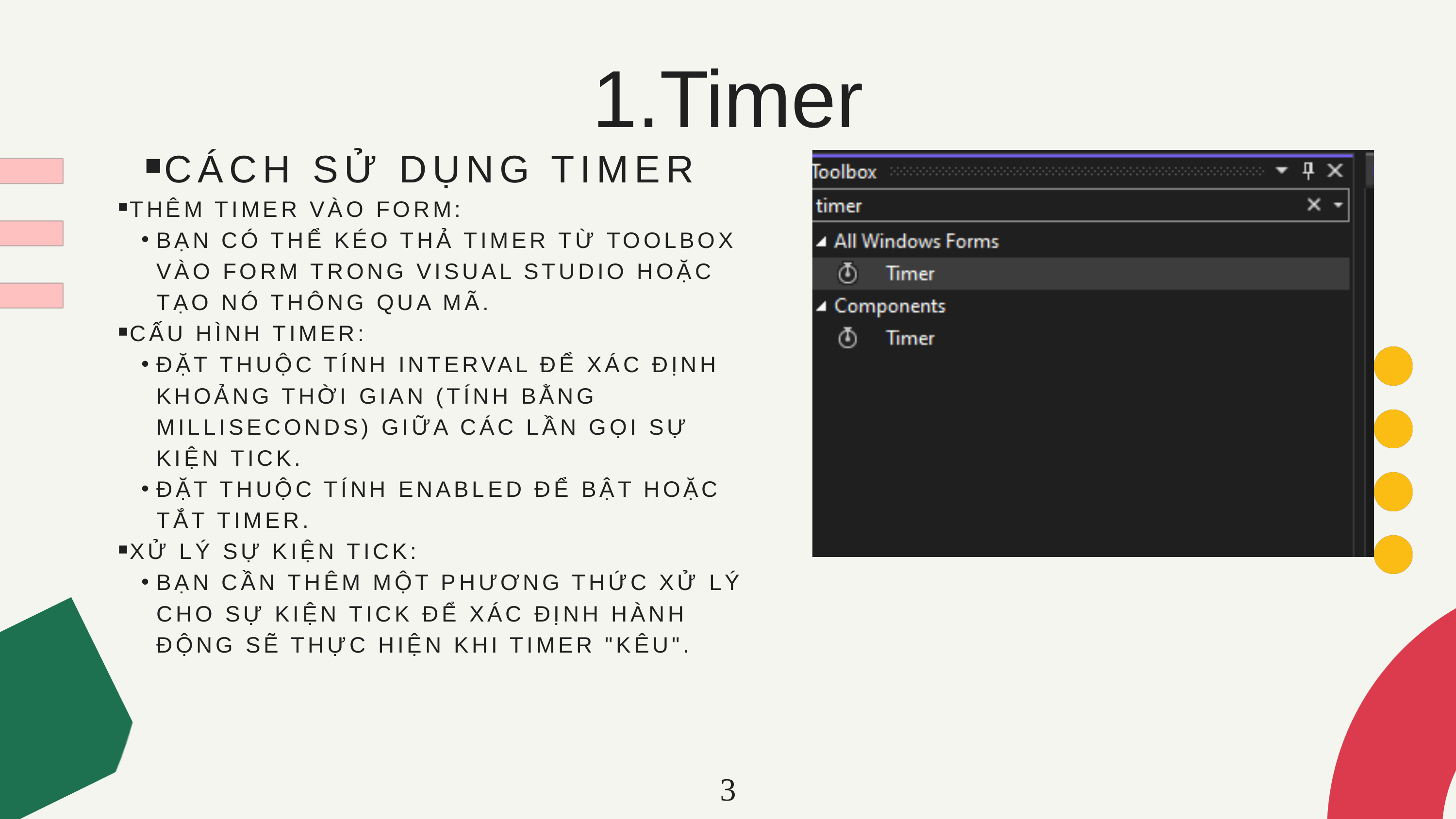

1.Timer

CÁCH SỬ DỤNG TIMER
THÊM TIMER VÀO FORM:
BẠN CÓ THỂ KÉO THẢ TIMER TỪ TOOLBOX VÀO FORM TRONG VISUAL STUDIO HOẶC TẠO NÓ THÔNG QUA MÃ.
CẤU HÌNH TIMER:
ĐẶT THUỘC TÍNH INTERVAL ĐỂ XÁC ĐỊNH KHOẢNG THỜI GIAN (TÍNH BẰNG MILLISECONDS) GIỮA CÁC LẦN GỌI SỰ KIỆN TICK.
ĐẶT THUỘC TÍNH ENABLED ĐỂ BẬT HOẶC TẮT TIMER.
XỬ LÝ SỰ KIỆN TICK:
BẠN CẦN THÊM MỘT PHƯƠNG THỨC XỬ LÝ CHO SỰ KIỆN TICK ĐỂ XÁC ĐỊNH HÀNH ĐỘNG SẼ THỰC HIỆN KHI TIMER "KÊU".

3